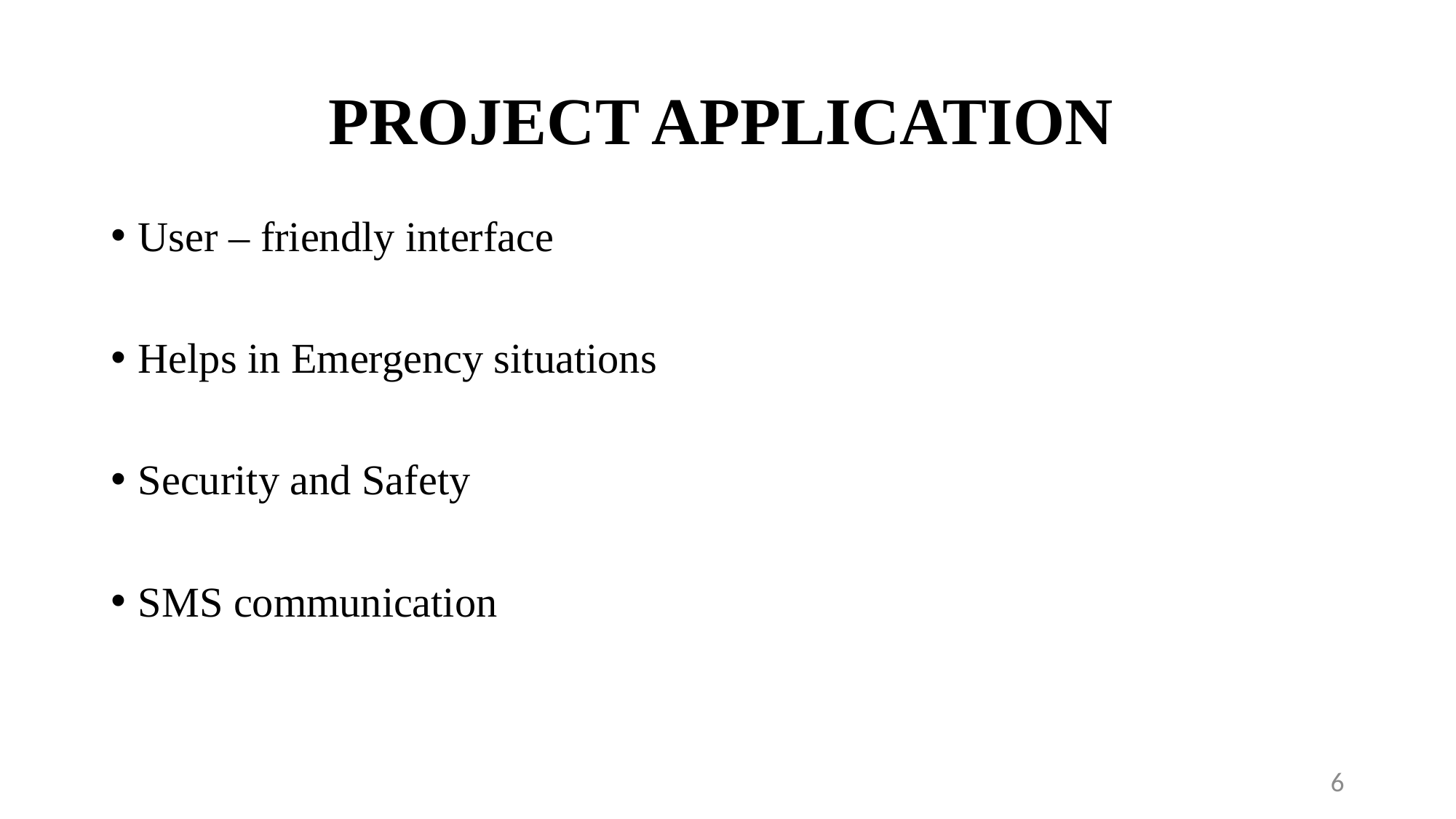

# PROJECT APPLICATION
User – friendly interface

Helps in Emergency situations

Security and Safety

SMS communication

6